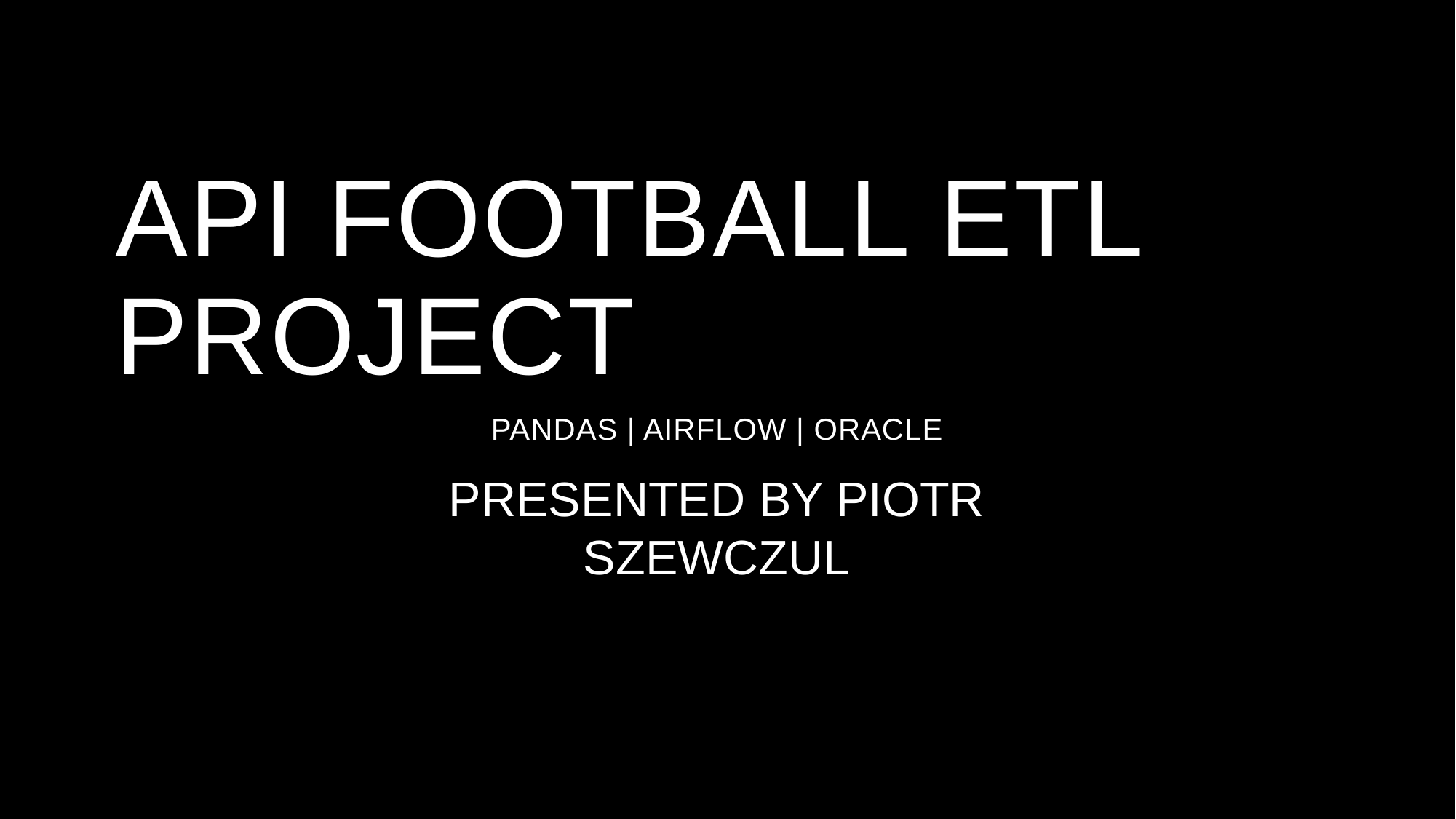

# API FOOTBALL ETL PROJECT
PANDAS | AIRFLOW | ORACLE
PRESENTED BY PIOTR SZEWCZUL